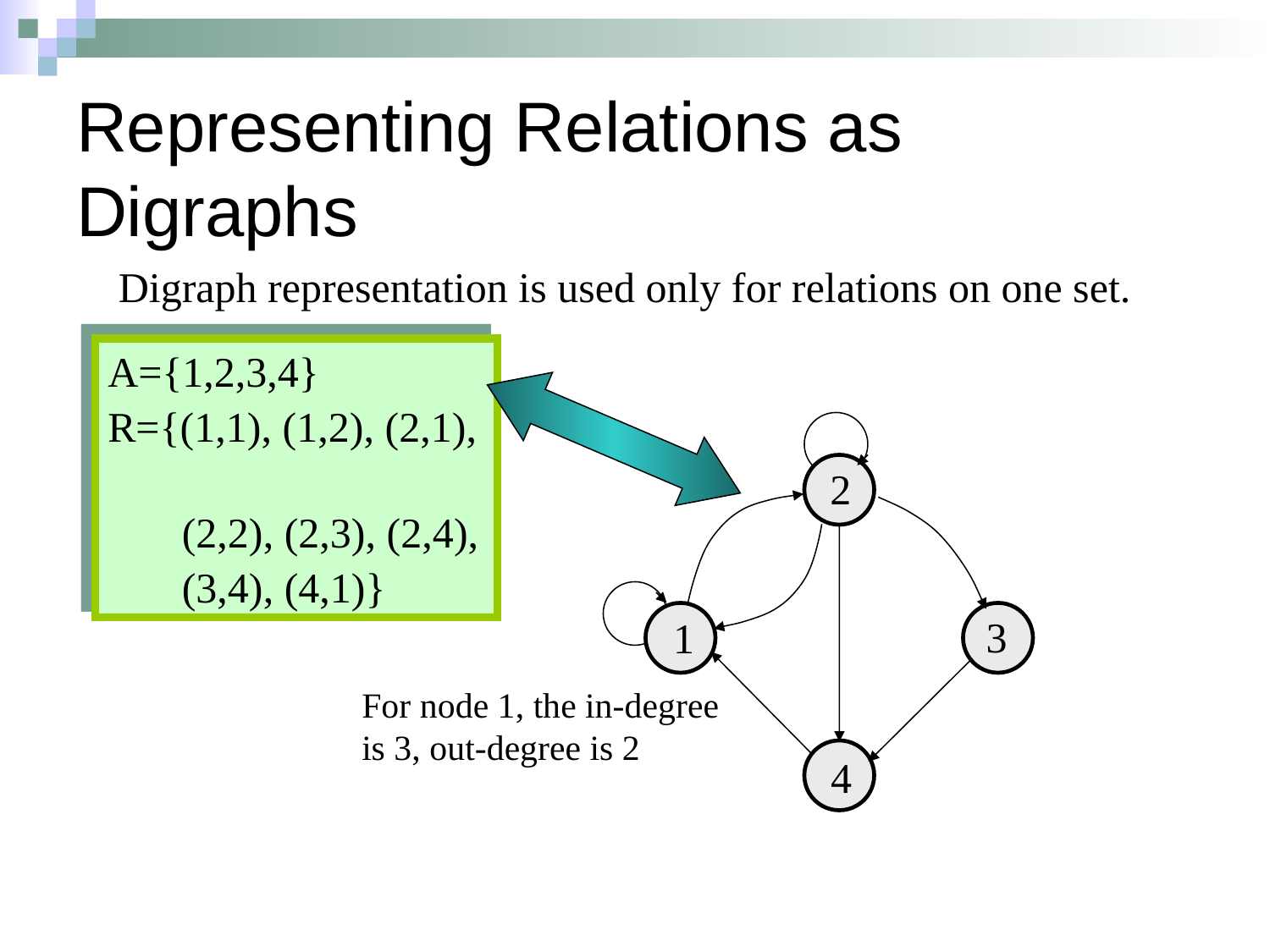

# Representing Relations as Digraphs
Digraph representation is used only for relations on one set.
A={1,2,3,4}
R={(1,1), (1,2), (2,1),
       (2,2), (2,3), (2,4),
       (3,4), (4,1)}

2

3
1

For node 1, the in-degree  is 3, out-degree is 2

4